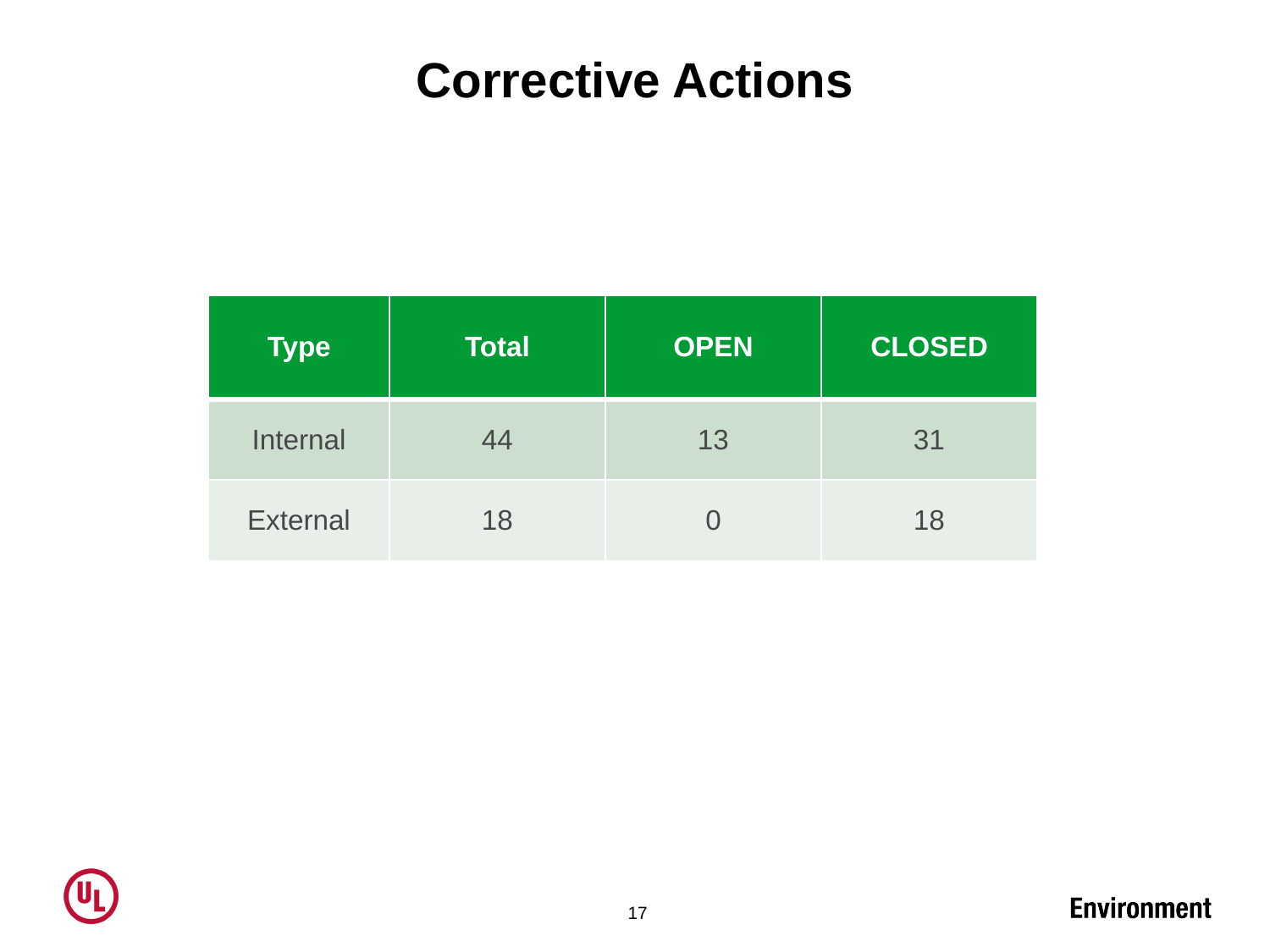

# Corrective Actions
| Type | Total | OPEN | CLOSED |
| --- | --- | --- | --- |
| Internal | 44 | 13 | 31 |
| External | 18 | 0 | 18 |
17